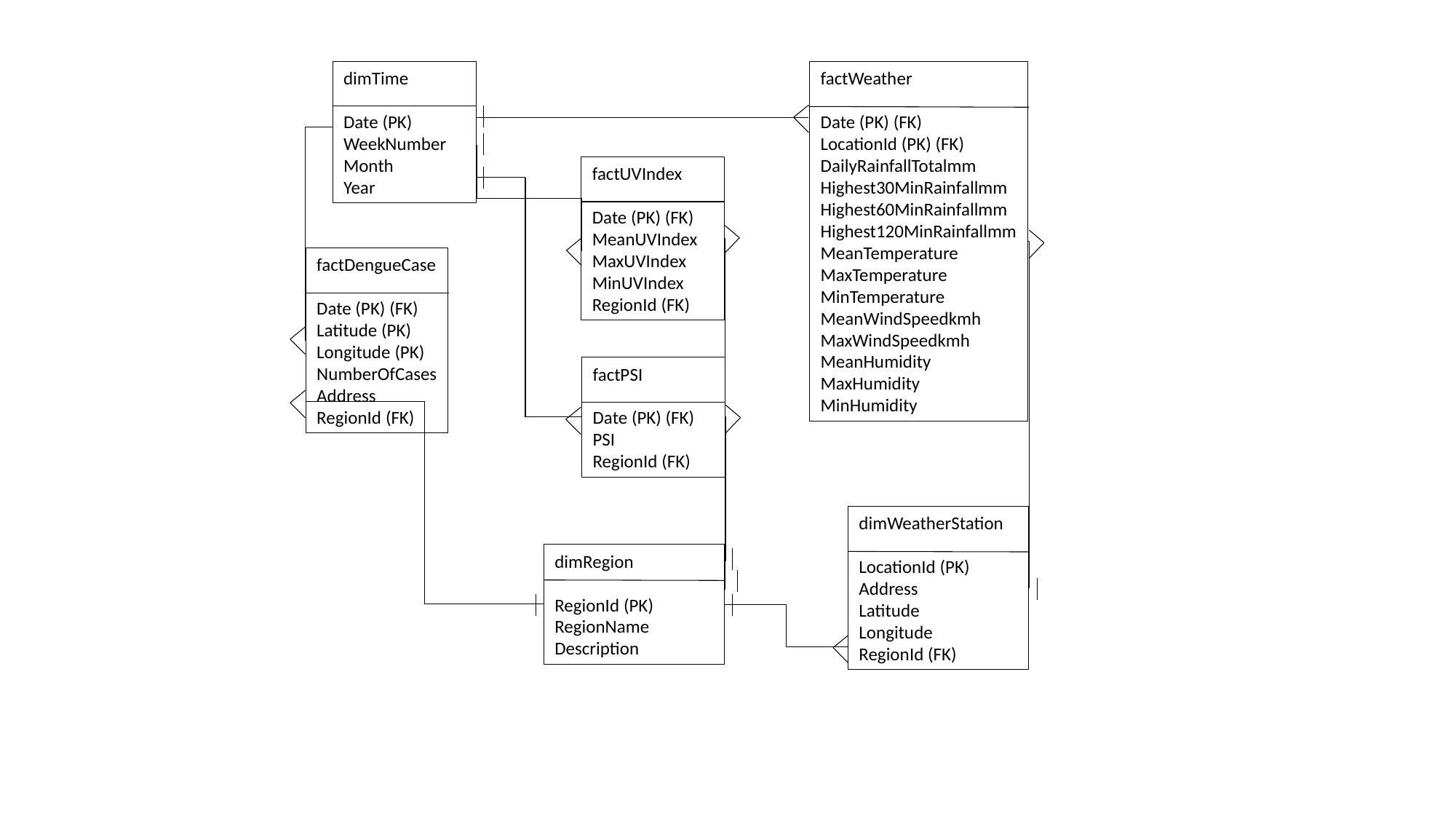

dimTime

Date (PK)
WeekNumber
Month
Year
factWeather

Date (PK) (FK)
LocationId (PK) (FK)
DailyRainfallTotalmm
Highest30MinRainfallmm
Highest60MinRainfallmm
Highest120MinRainfallmm
MeanTemperature
MaxTemperature
MinTemperature
MeanWindSpeedkmh
MaxWindSpeedkmh
MeanHumidity
MaxHumidity
MinHumidity
factUVIndex

Date (PK) (FK)
MeanUVIndex
MaxUVIndex
MinUVIndex
RegionId (FK)
factDengueCase

Date (PK) (FK)
Latitude (PK)
Longitude (PK)
NumberOfCases
Address
RegionId (FK)
factPSI

Date (PK) (FK)
PSI
RegionId (FK)
dimWeatherStation

LocationId (PK)
Address
Latitude
Longitude
RegionId (FK)
dimRegion

RegionId (PK)
RegionName
Description